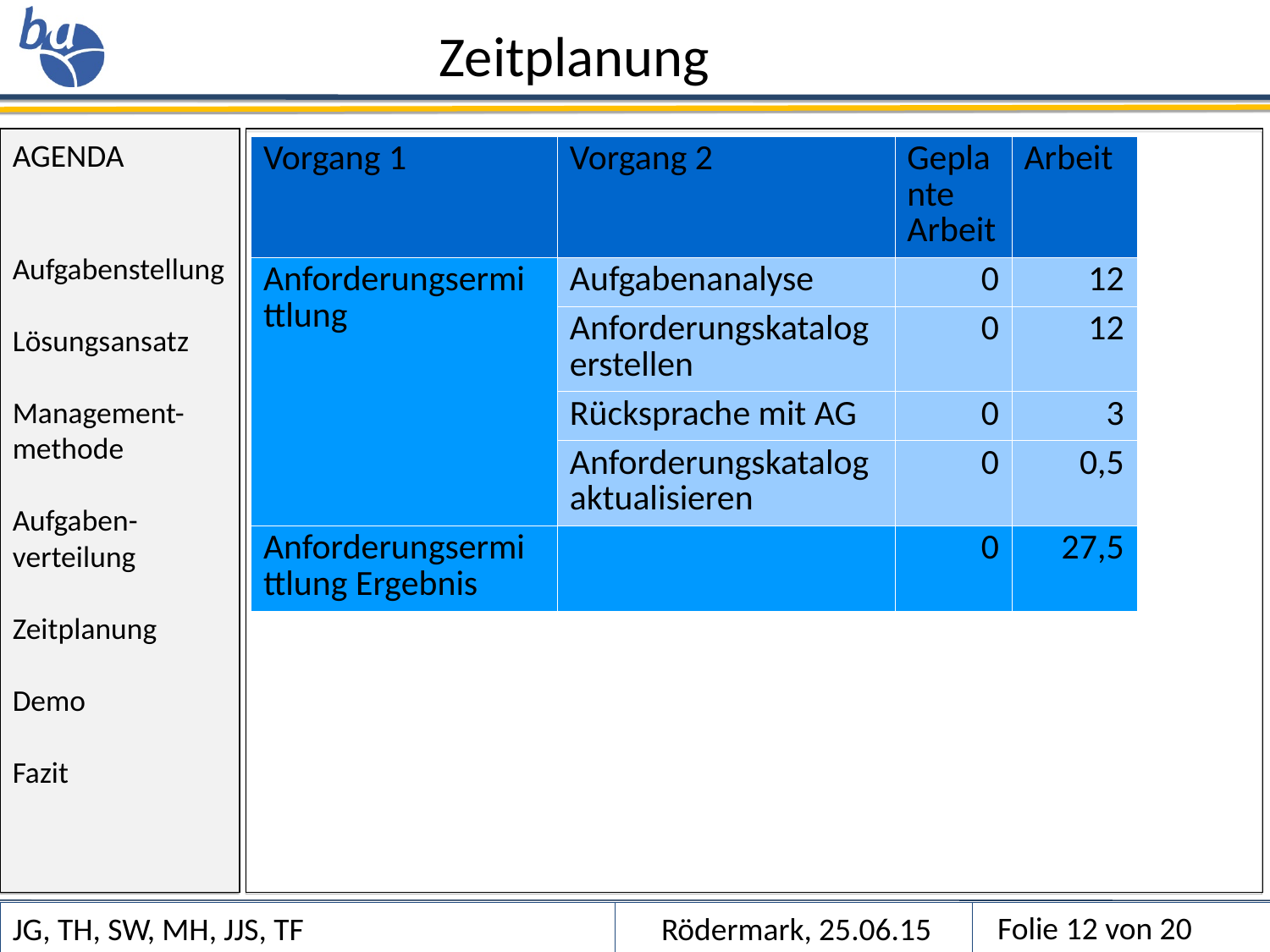

Zeitplanung
| Vorgang 1 | Vorgang 2 | Geplante Arbeit | Arbeit |
| --- | --- | --- | --- |
| Anforderungsermittlung | Aufgabenanalyse | 0 | 12 |
|  | Anforderungskatalog erstellen | 0 | 12 |
|  | Rücksprache mit AG | 0 | 3 |
|  | Anforderungskatalog aktualisieren | 0 | 0,5 |
| Anforderungsermittlung Ergebnis |  | 0 | 27,5 |